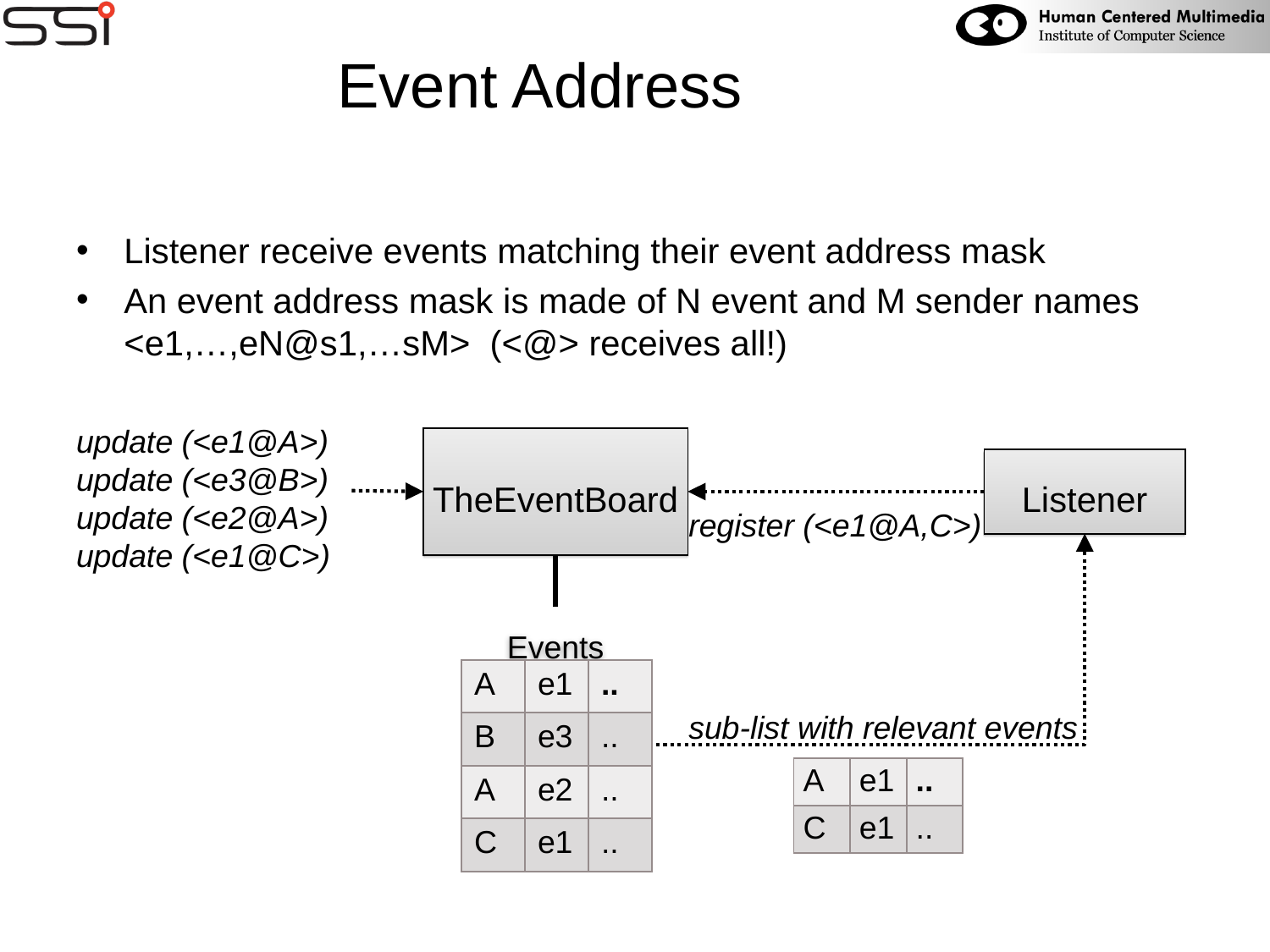

# Event Address
Listener receive events matching their event address mask
An event address mask is made of N event and M sender names <e1,…,eN@s1,…sM>  (<@> receives all!)
update (<e1@A>)
update (<e3@B>)
update (<e2@A>)
update (<e1@C>)
TheEventBoard
Listener
register (<e1@A,C>)
Events

| A | e1 | .. |
| --- | --- | --- |
| B | e3 | .. |
| A | e2 | .. |
| C | e1 | .. |
sub-list with relevant events
| A | e1 | .. |
| --- | --- | --- |
| C | e1 | .. |